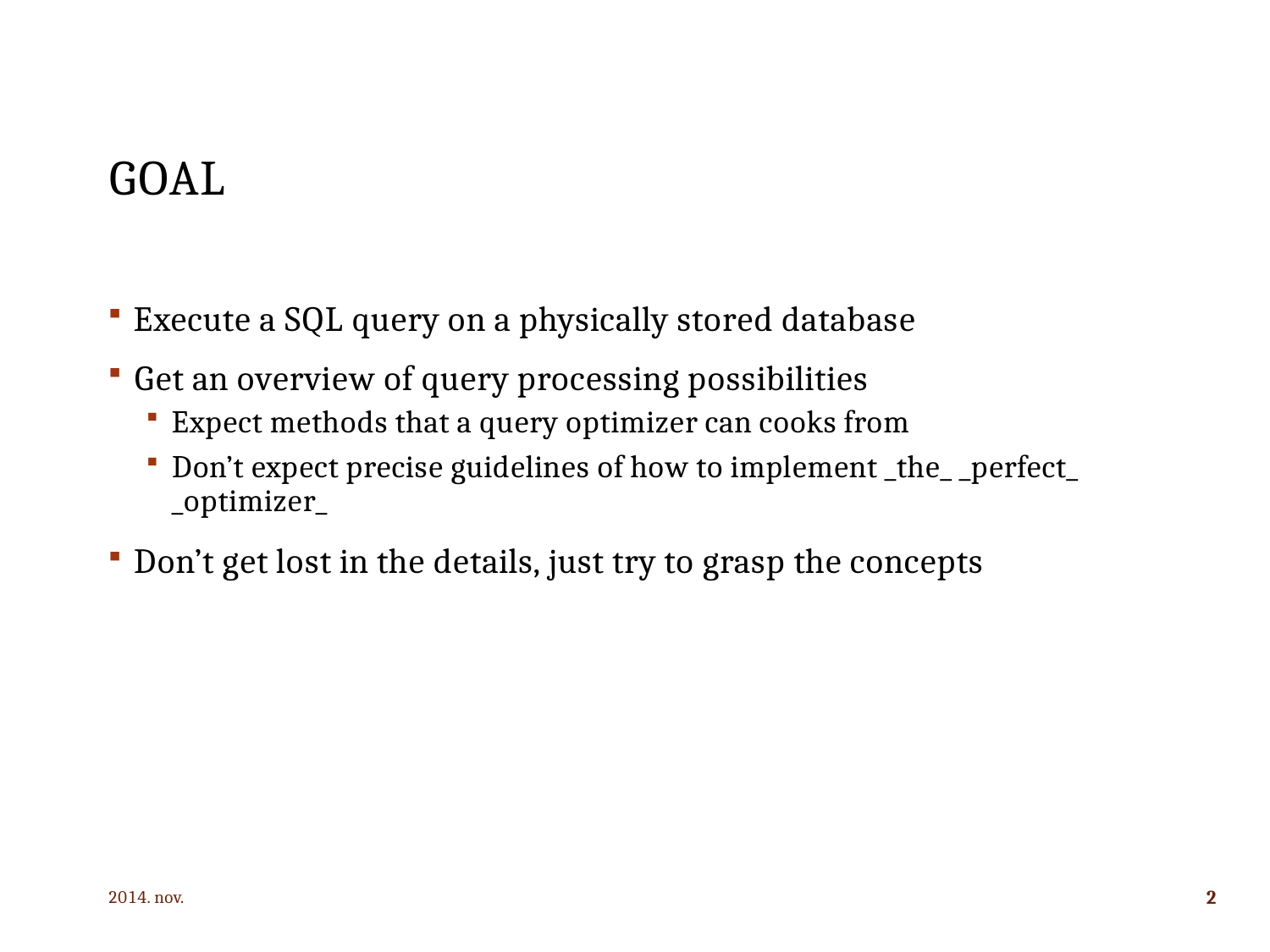

# GOAL
Execute a SQL query on a physically stored database
Get an overview of query processing possibilities
Expect methods that a query optimizer can cooks from
Don’t expect precise guidelines of how to implement _the_ _perfect_ _optimizer_
Don’t get lost in the details, just try to grasp the concepts

2014. nov.
2